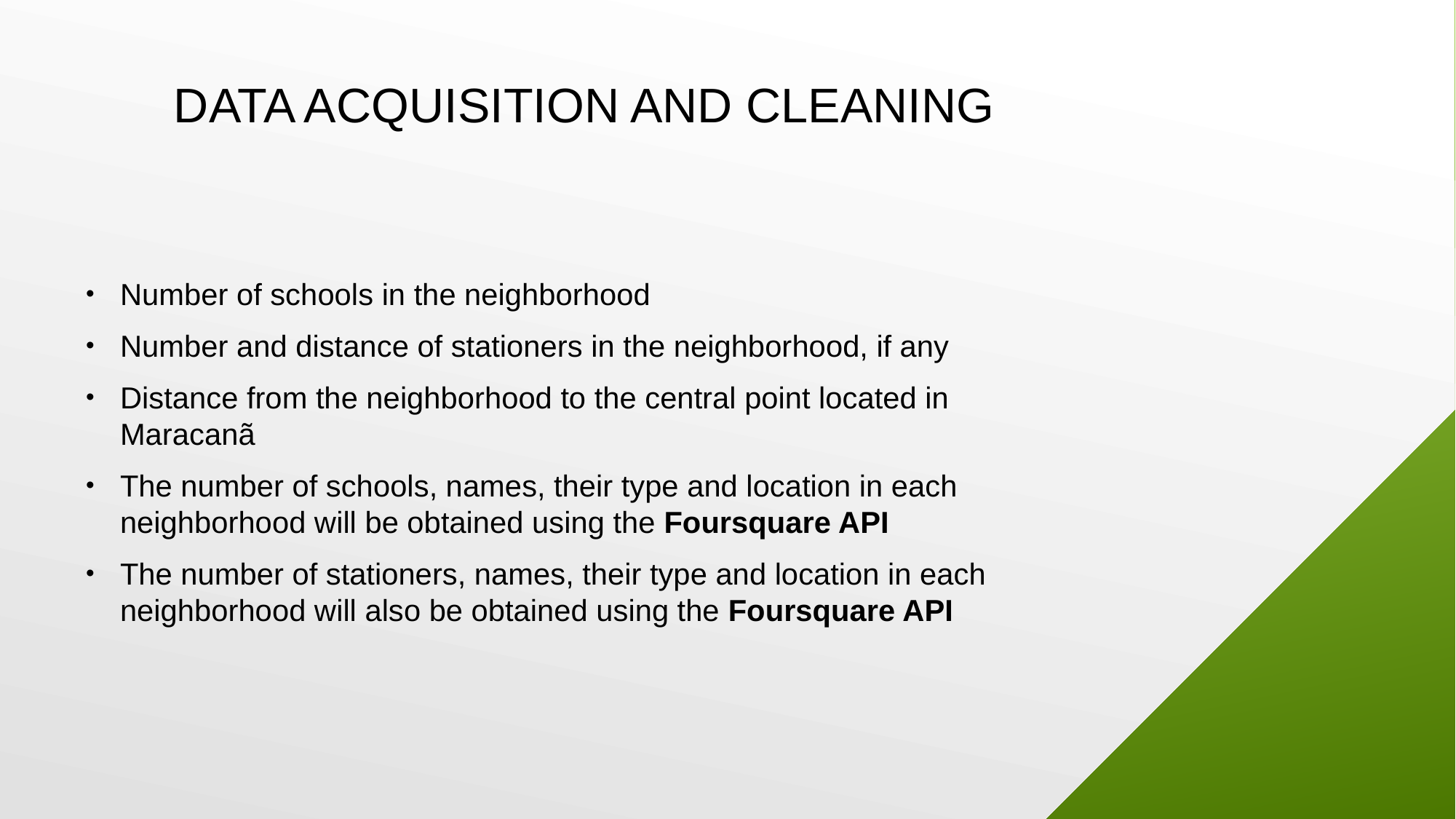

# Data acquisition and cleaning

Number of schools in the neighborhood
Number and distance of stationers in the neighborhood, if any
Distance from the neighborhood to the central point located in Maracanã
The number of schools, names, their type and location in each neighborhood will be obtained using the Foursquare API
The number of stationers, names, their type and location in each neighborhood will also be obtained using the Foursquare API